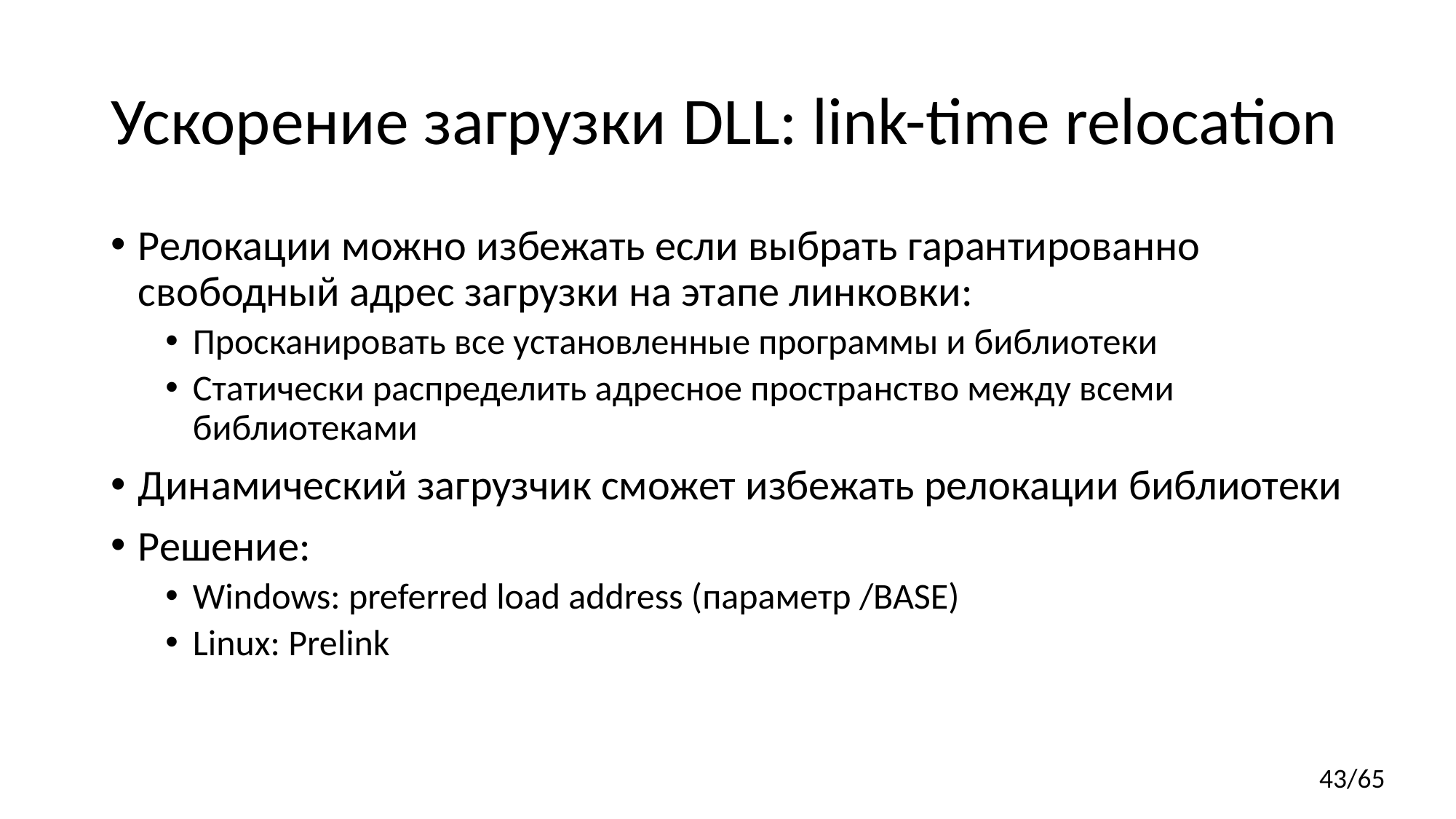

# Ускорение загрузки DLL: link-time relocation
Релокации можно избежать если выбрать гарантированно свободный адрес загрузки на этапе линковки:
Просканировать все установленные программы и библиотеки
Статически распределить адресное пространство между всеми библиотеками
Динамический загрузчик сможет избежать релокации библиотеки
Решение:
Windows: preferred load address (параметр /BASE)
Linux: Prelink